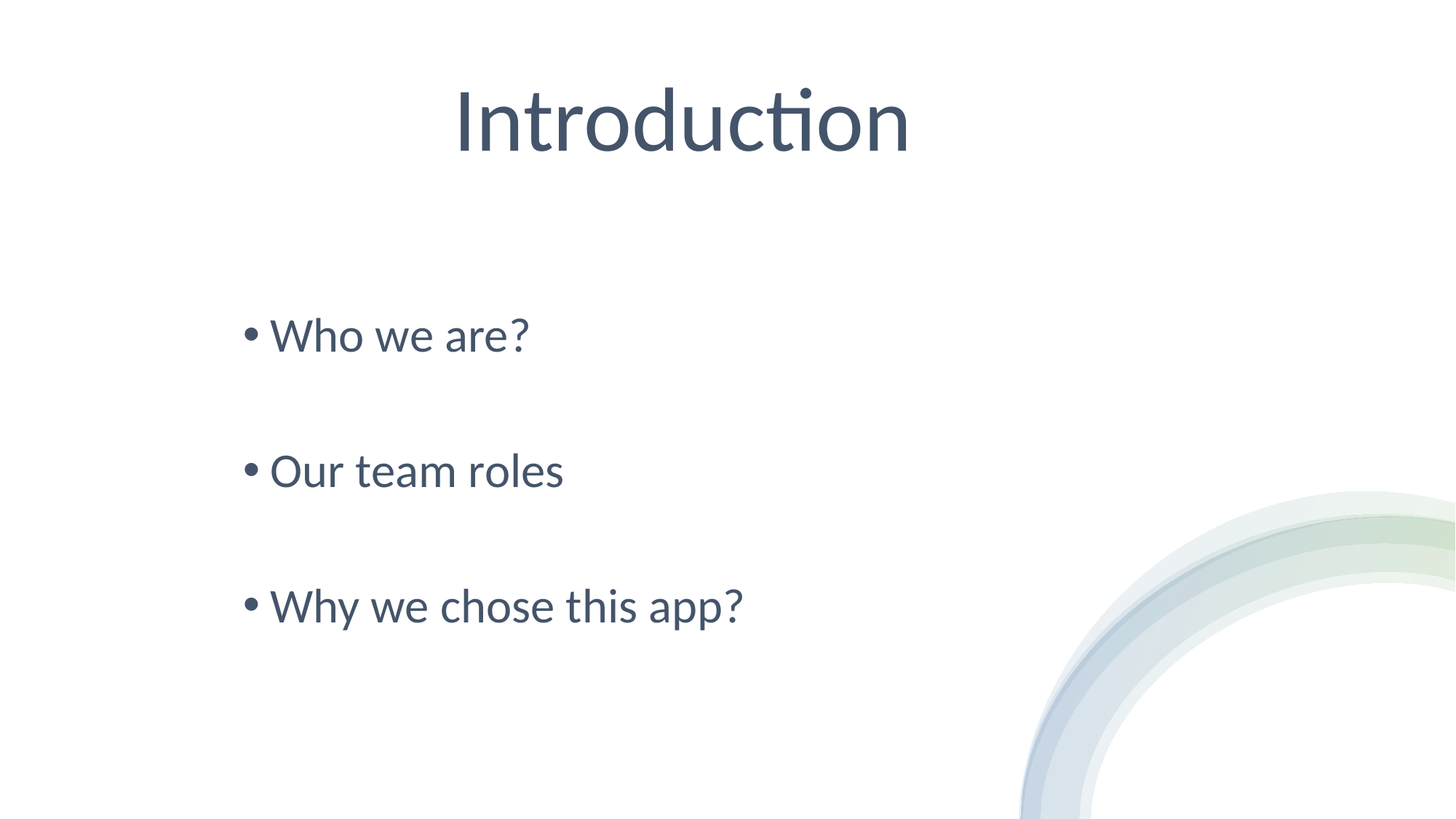

# Introduction
Who we are?

Our team roles

Why we chose this app?